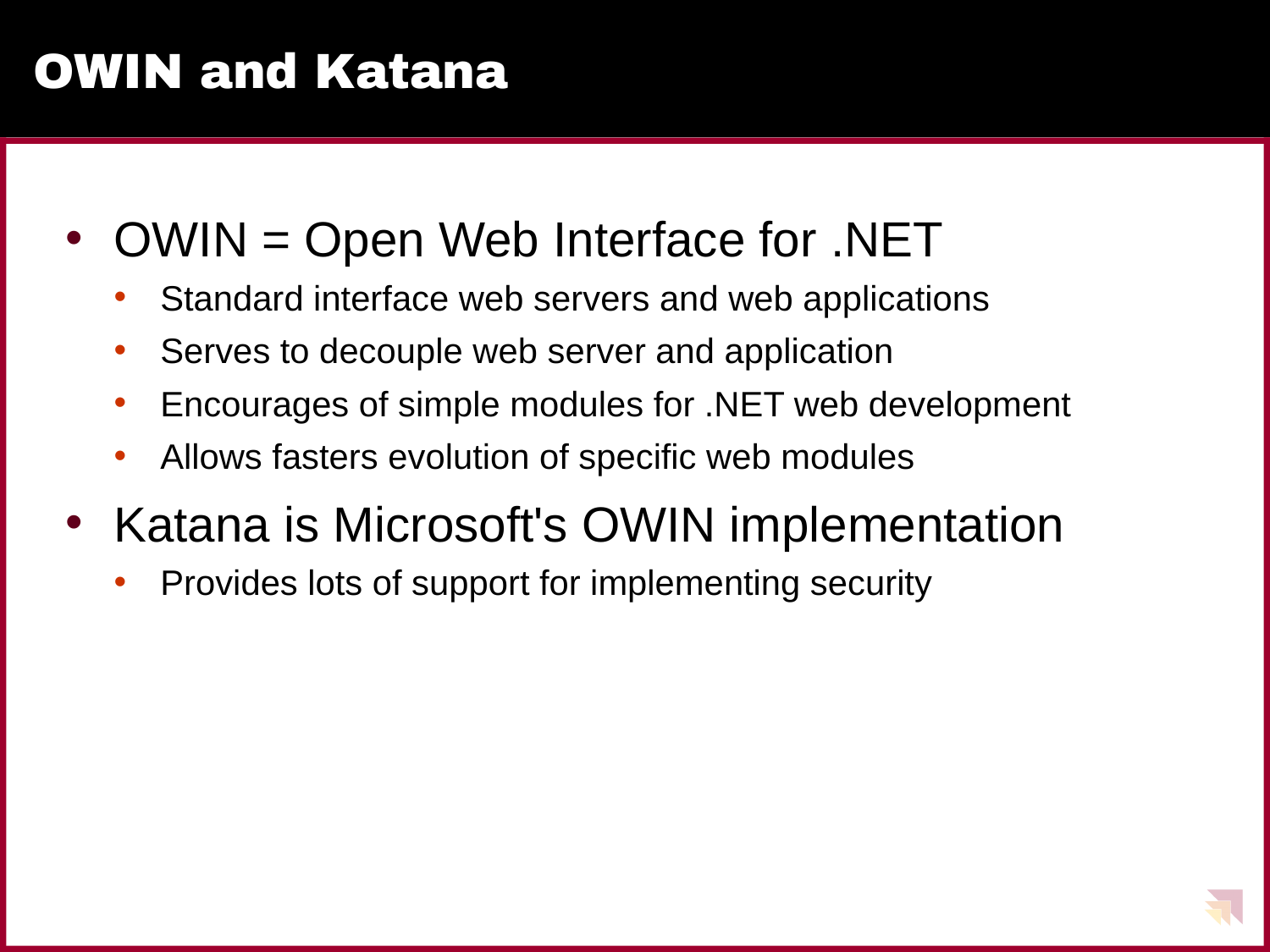

# OWIN and Katana
OWIN = Open Web Interface for .NET
Standard interface web servers and web applications
Serves to decouple web server and application
Encourages of simple modules for .NET web development
Allows fasters evolution of specific web modules
Katana is Microsoft's OWIN implementation
Provides lots of support for implementing security